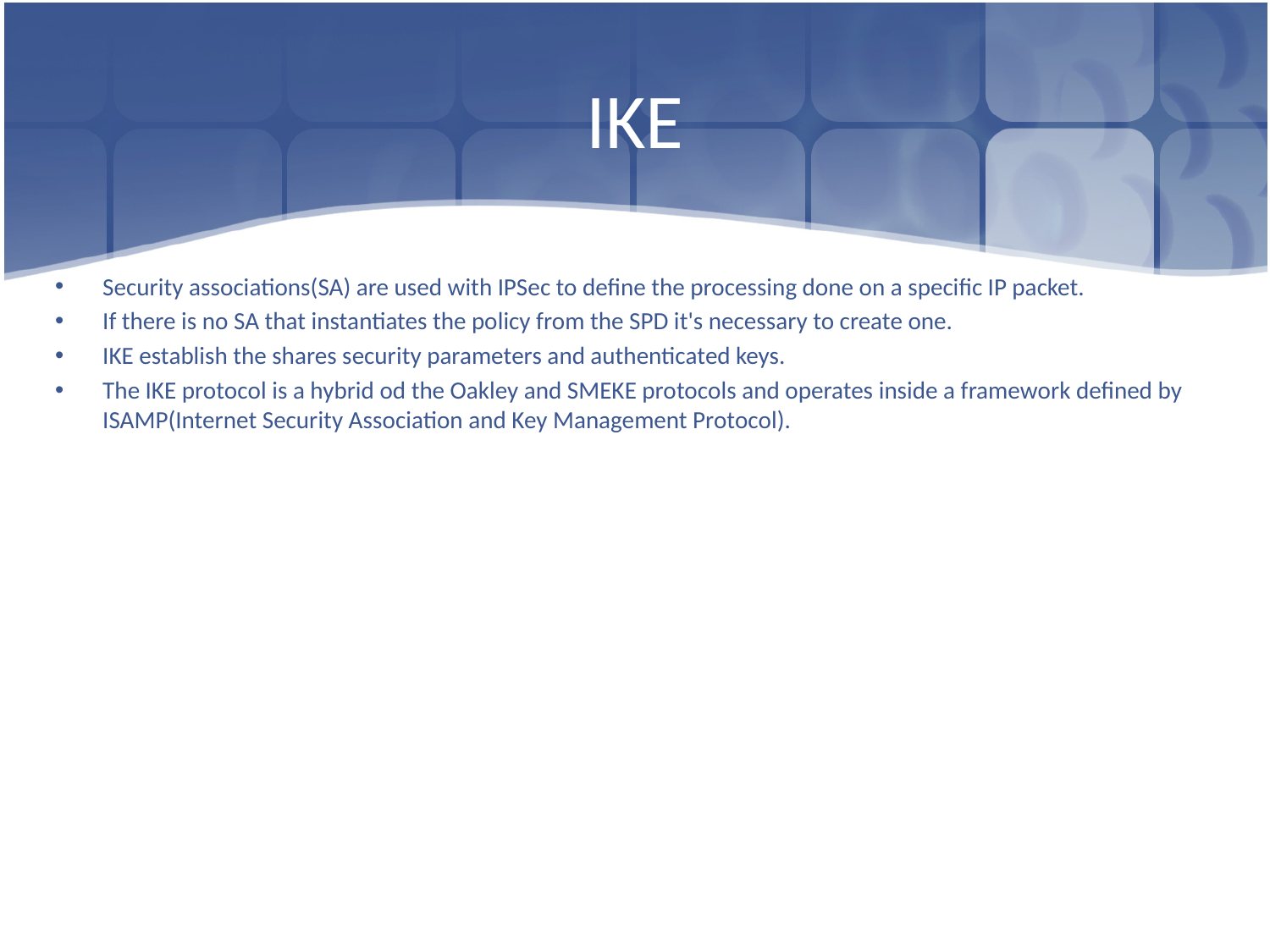

# IKE
Security associations(SA) are used with IPSec to define the processing done on a specific IP packet.
If there is no SA that instantiates the policy from the SPD it's necessary to create one.
IKE establish the shares security parameters and authenticated keys.
The IKE protocol is a hybrid od the Oakley and SMEKE protocols and operates inside a framework defined by ISAMP(Internet Security Association and Key Management Protocol).